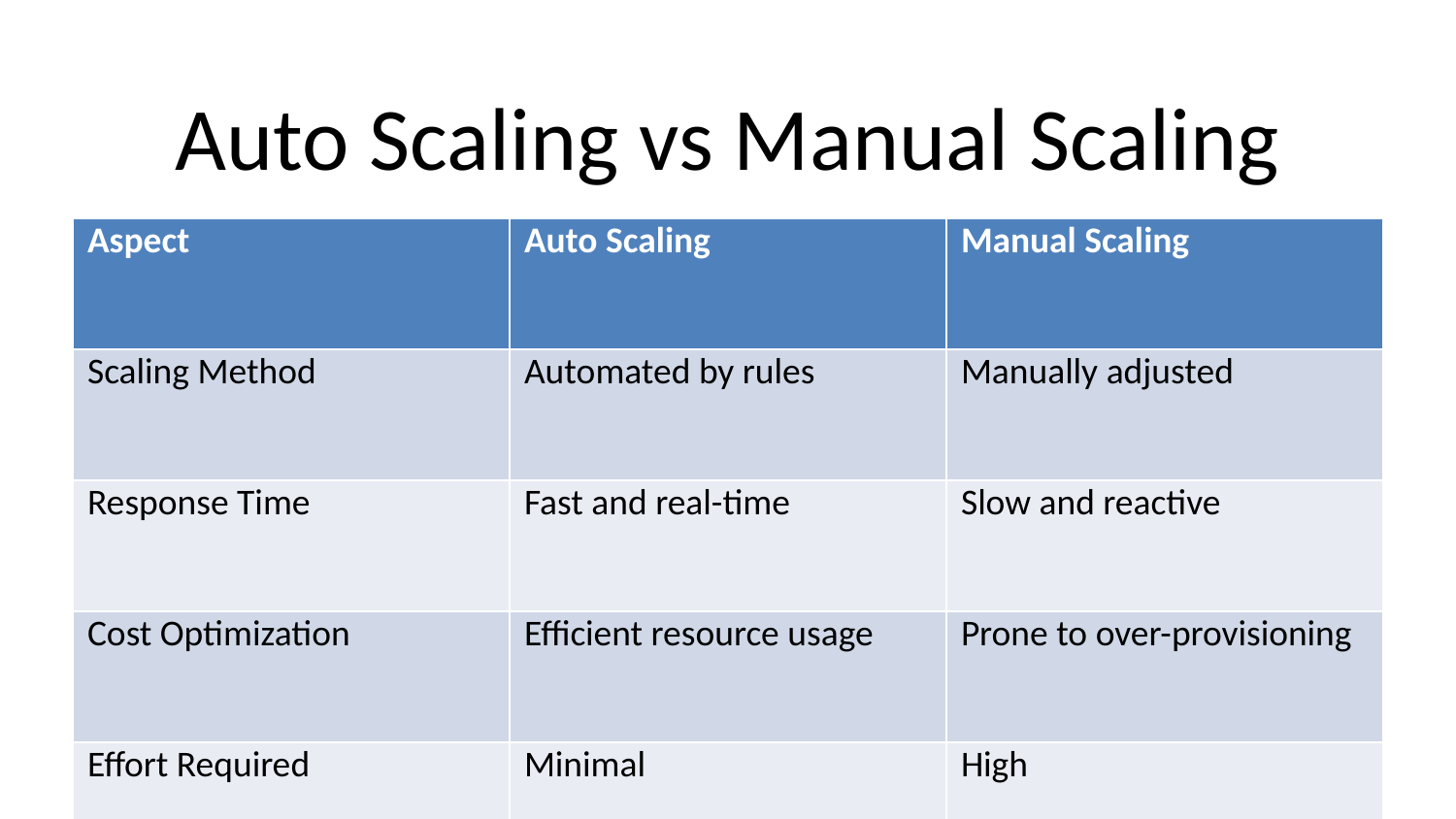

# Auto Scaling vs Manual Scaling
| Aspect | Auto Scaling | Manual Scaling |
| --- | --- | --- |
| Scaling Method | Automated by rules | Manually adjusted |
| Response Time | Fast and real-time | Slow and reactive |
| Cost Optimization | Efficient resource usage | Prone to over-provisioning |
| Effort Required | Minimal | High |